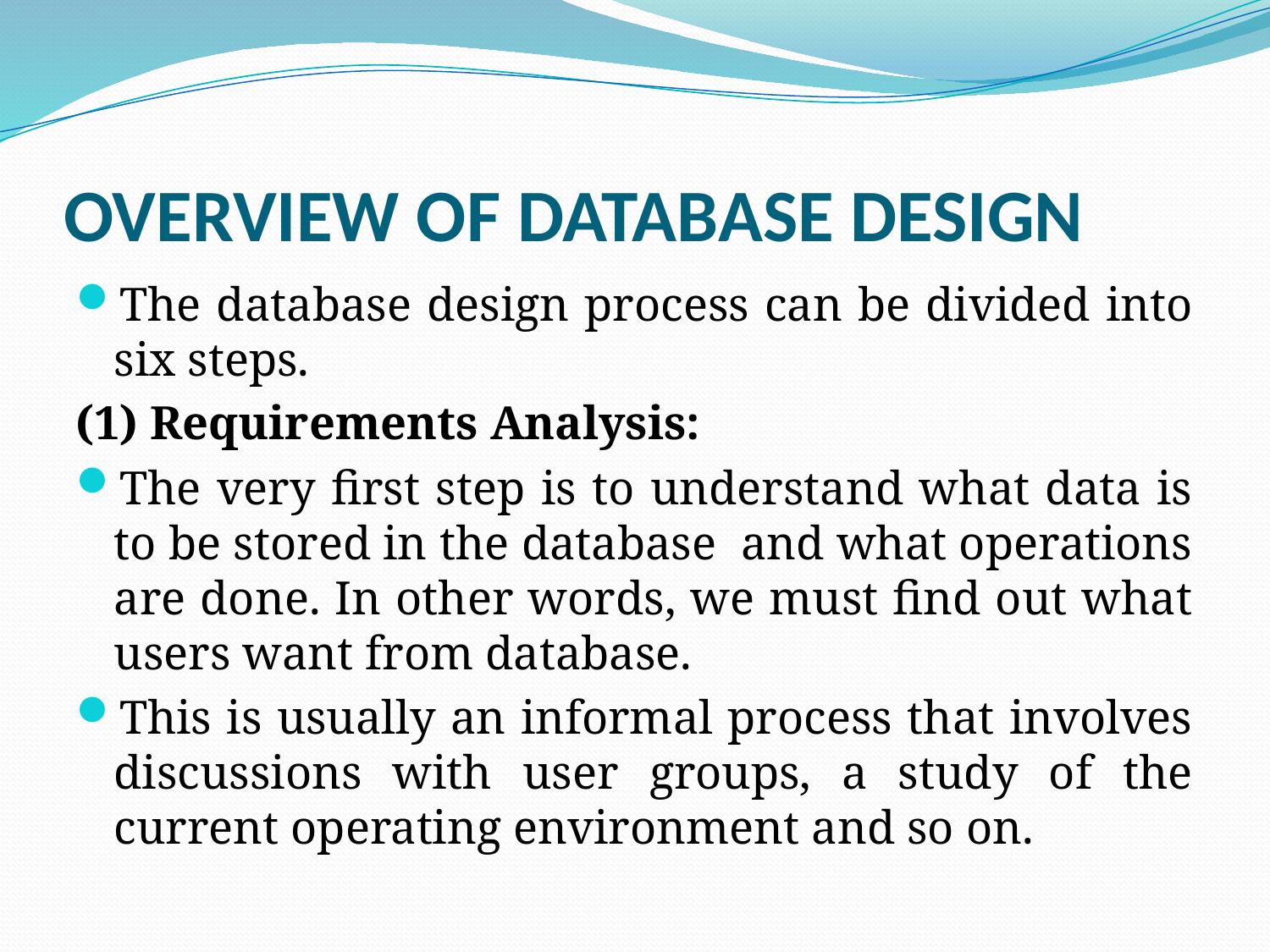

# OVERVIEW OF DATABASE DESIGN
The database design process can be divided into six steps.
(1) Requirements Analysis:
The very first step is to understand what data is to be stored in the database  and what operations are done. In other words, we must find out what users want from database.
This is usually an informal process that involves discussions with user groups, a study of the current operating environment and so on.